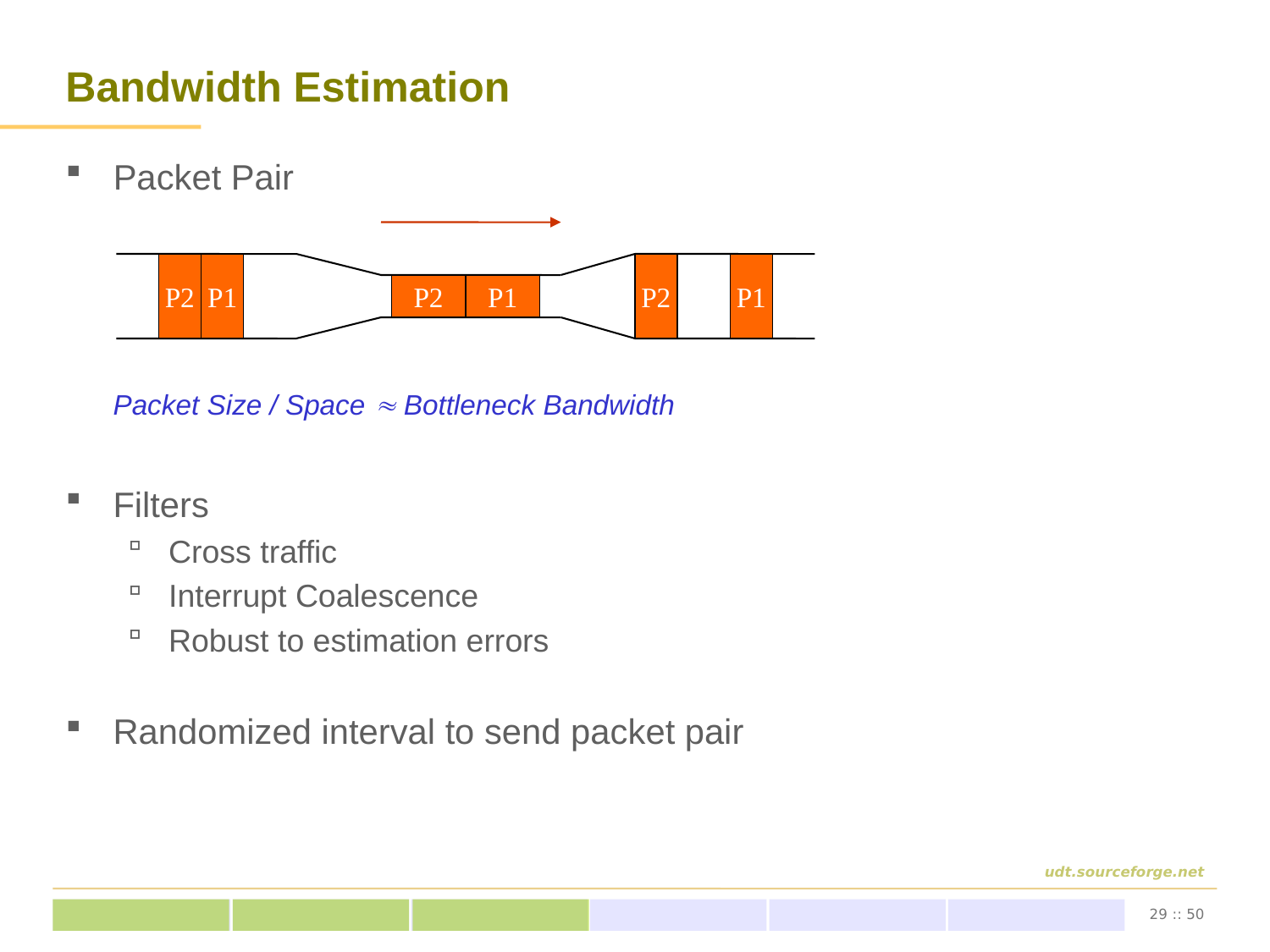

# Bandwidth Estimation
Packet Pair

P2
P1
P2
P1
P2
P1
	Packet Size / Space ≈ Bottleneck Bandwidth
Filters
Cross traffic
Interrupt Coalescence
Robust to estimation errors

Randomized interval to send packet pair

29 :: 50